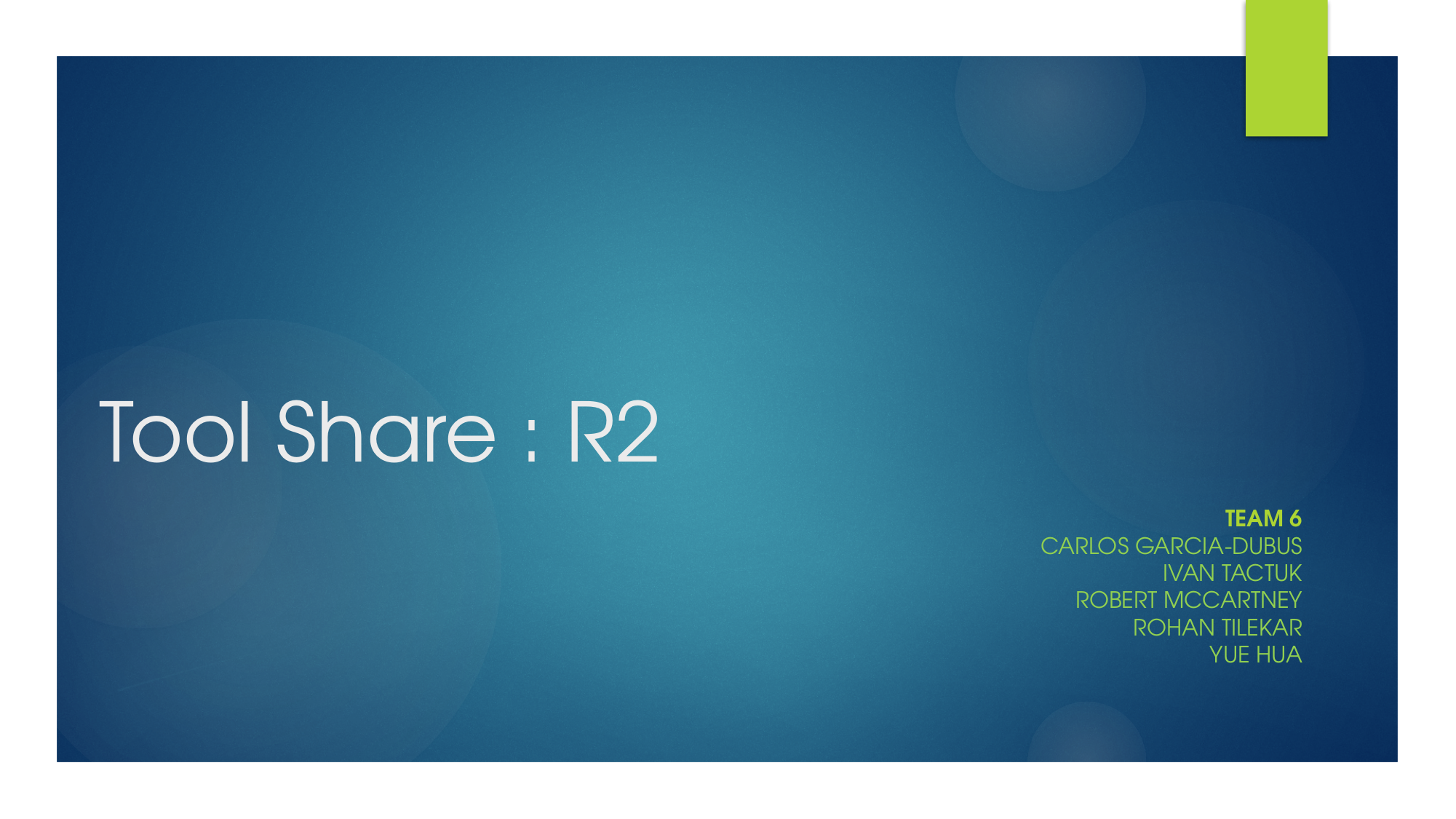

# Tool Share : R2
Team 6
Carlos Garcia-Dubus
Ivan Tactuk
Robert McCartney
Rohan Tilekar
Yue Hua